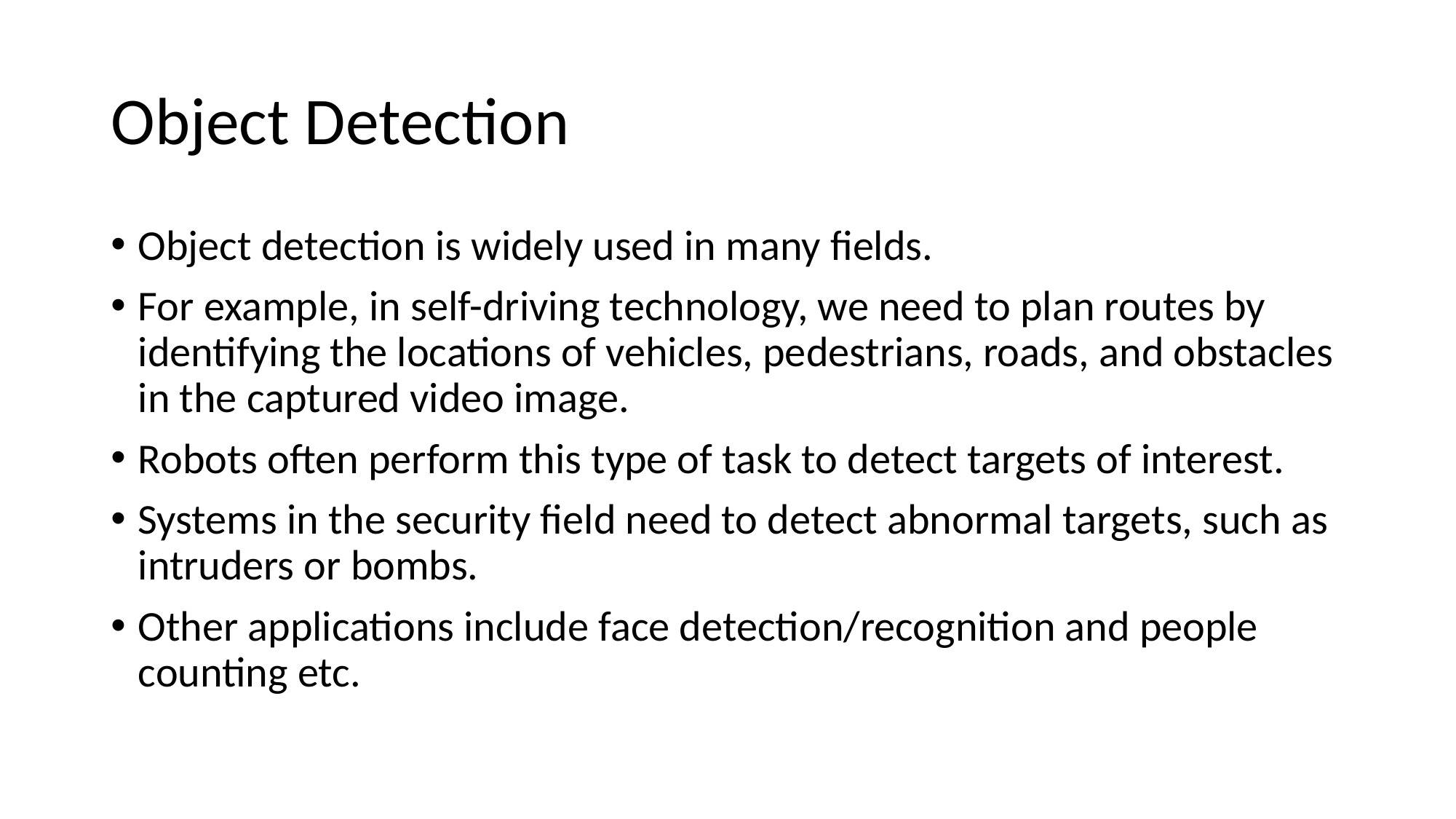

# Object Detection
Object detection is widely used in many fields.
For example, in self-driving technology, we need to plan routes by identifying the locations of vehicles, pedestrians, roads, and obstacles in the captured video image.
Robots often perform this type of task to detect targets of interest.
Systems in the security field need to detect abnormal targets, such as intruders or bombs.
Other applications include face detection/recognition and people counting etc.